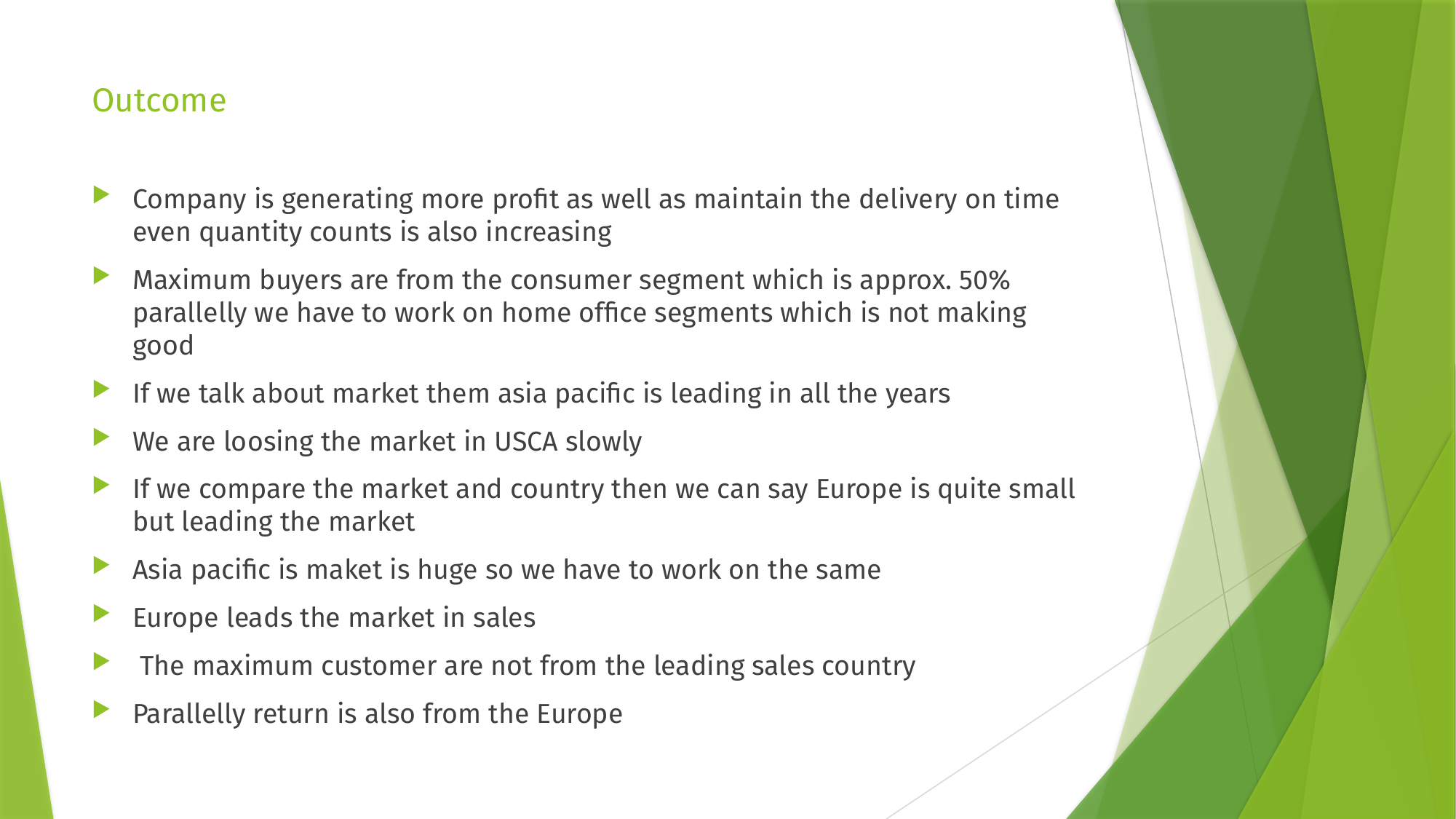

# Outcome
Company is generating more profit as well as maintain the delivery on time even quantity counts is also increasing
Maximum buyers are from the consumer segment which is approx. 50% parallelly we have to work on home office segments which is not making good
If we talk about market them asia pacific is leading in all the years
We are loosing the market in USCA slowly
If we compare the market and country then we can say Europe is quite small but leading the market
Asia pacific is maket is huge so we have to work on the same
Europe leads the market in sales
 The maximum customer are not from the leading sales country
Parallelly return is also from the Europe